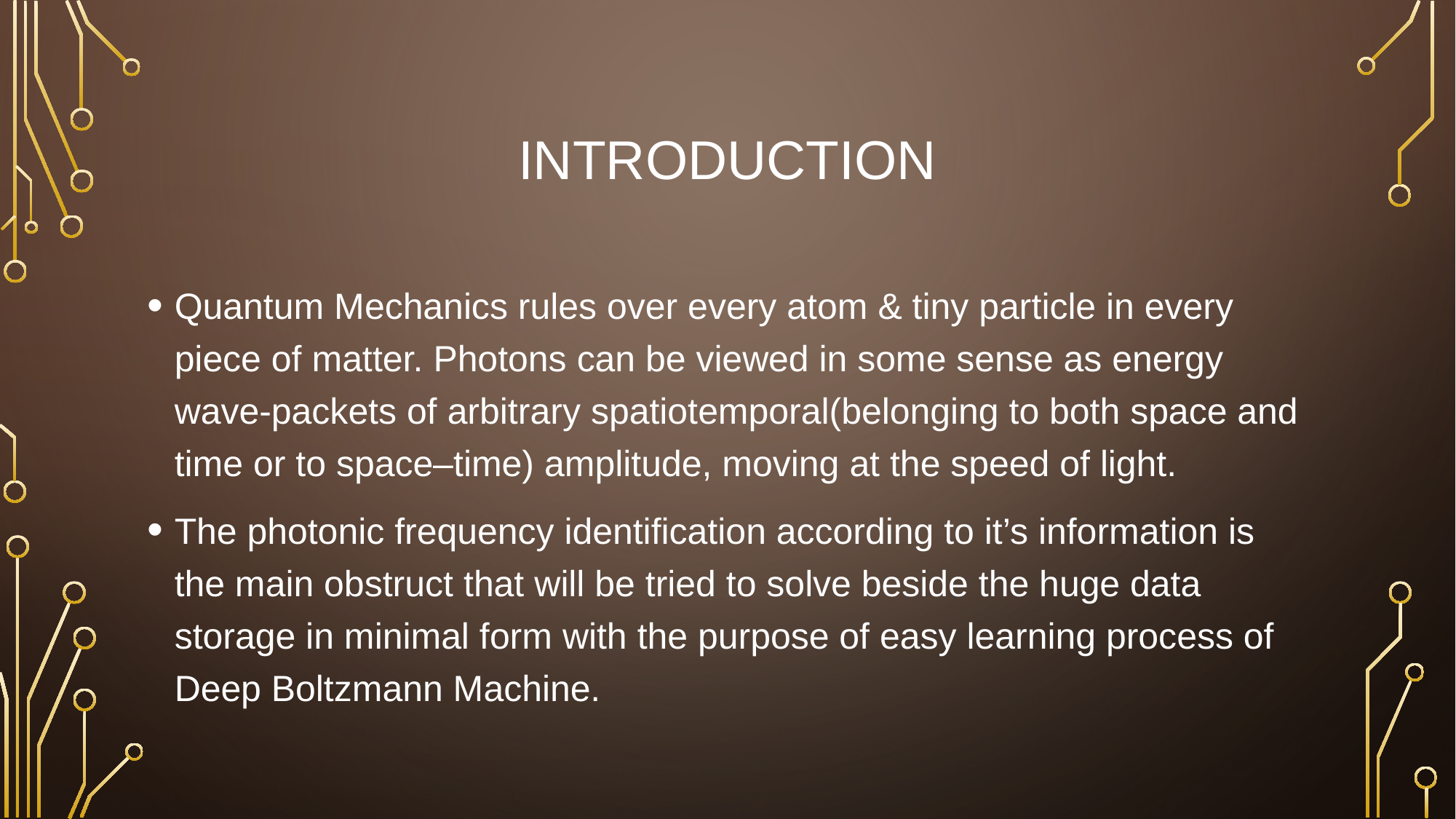

# Introduction
Quantum Mechanics rules over every atom & tiny particle in every piece of matter. Photons can be viewed in some sense as energy wave-packets of arbitrary spatiotemporal(belonging to both space and time or to space–time) amplitude, moving at the speed of light.
The photonic frequency identification according to it’s information is the main obstruct that will be tried to solve beside the huge data storage in minimal form with the purpose of easy learning process of Deep Boltzmann Machine.